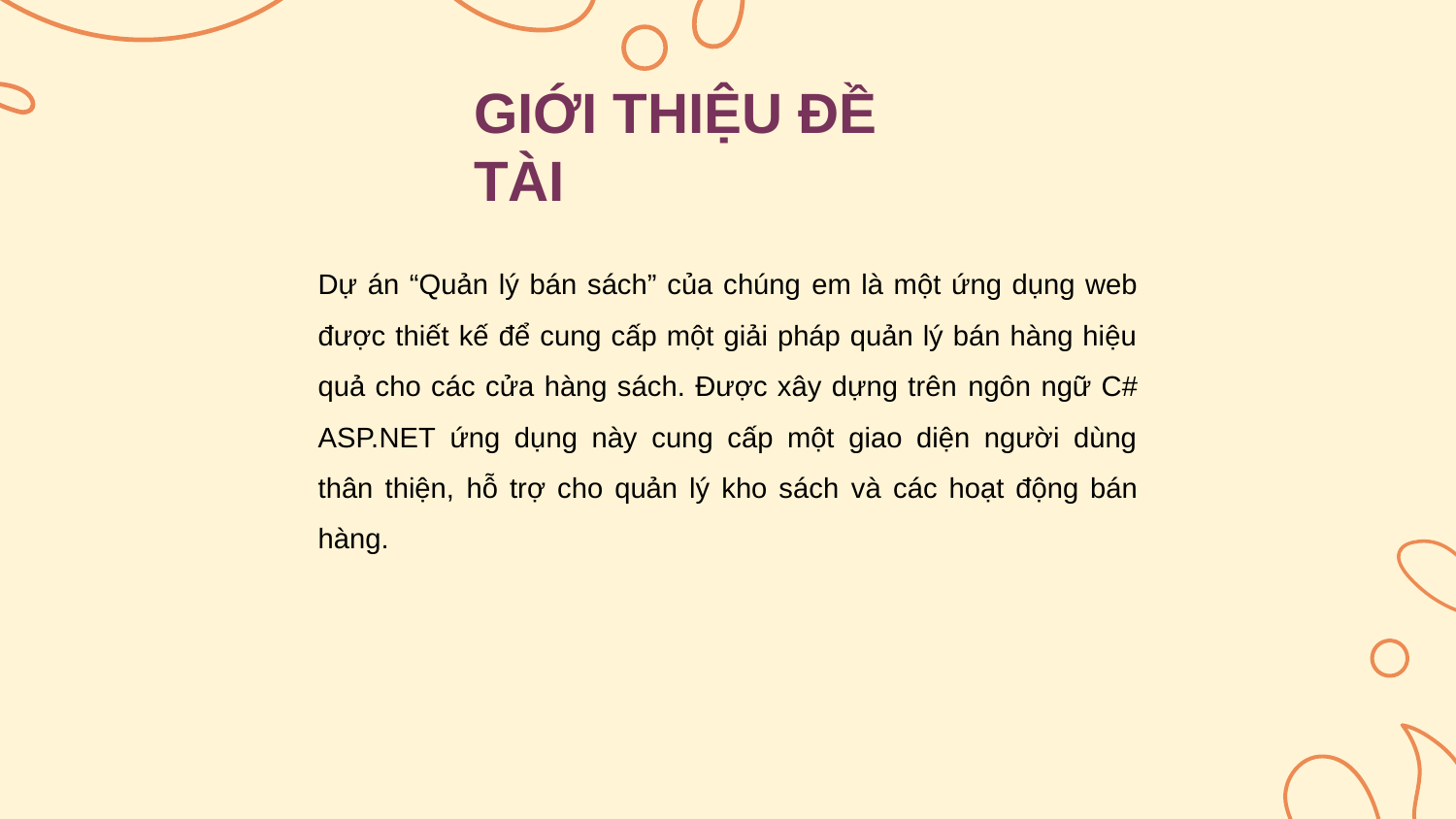

GIỚI THIỆU ĐỀ TÀI
Dự án “Quản lý bán sách” của chúng em là một ứng dụng web được thiết kế để cung cấp một giải pháp quản lý bán hàng hiệu quả cho các cửa hàng sách. Được xây dựng trên ngôn ngữ C# ASP.NET ứng dụng này cung cấp một giao diện người dùng thân thiện, hỗ trợ cho quản lý kho sách và các hoạt động bán hàng.